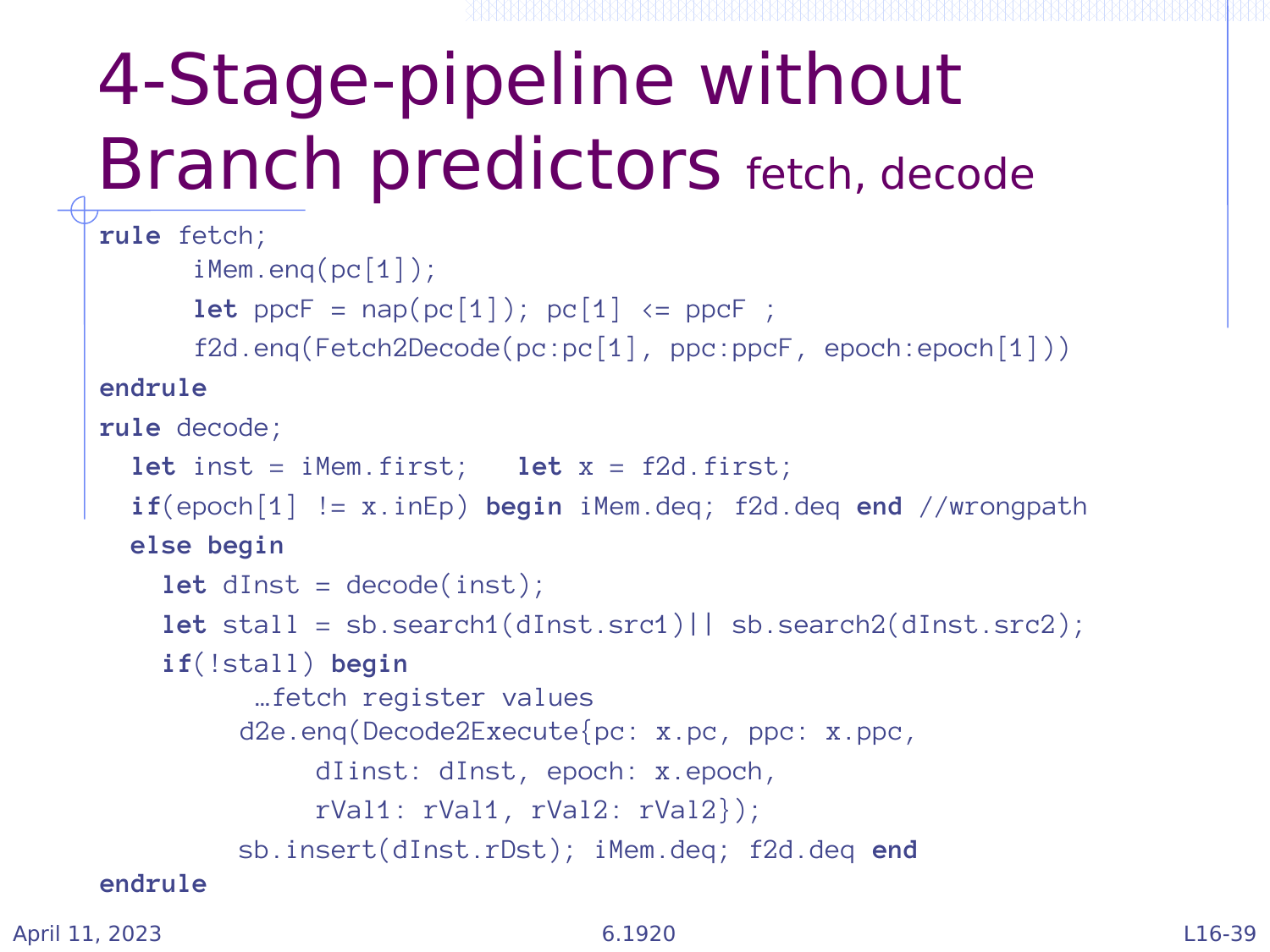

# 4-Stage-pipeline without Branch predictors fetch, decode
rule fetch;
      iMem.enq(pc[1]);
      let ppcF = nap(pc[1]); pc[1] <= ppcF ;
      f2d.enq(Fetch2Decode(pc:pc[1], ppc:ppcF, epoch:epoch[1]))
endrule
rule decode;
  let inst = iMem.first;   let x = f2d.first;
  if(epoch[1] != x.inEp) begin iMem.deq; f2d.deq end //wrongpath
  else begin
    let dInst = decode(inst);
    let stall = sb.search1(dInst.src1)|| sb.search2(dInst.src2);
    if(!stall) begin
       …fetch register values
      d2e.enq(Decode2Execute{pc: x.pc, ppc: x.ppc,
              dIinst: dInst, epoch: x.epoch,
              rVal1: rVal1, rVal2: rVal2});
         sb.insert(dInst.rDst); iMem.deq; f2d.deq end
endrule
April 11, 2023
6.1920
L16-39